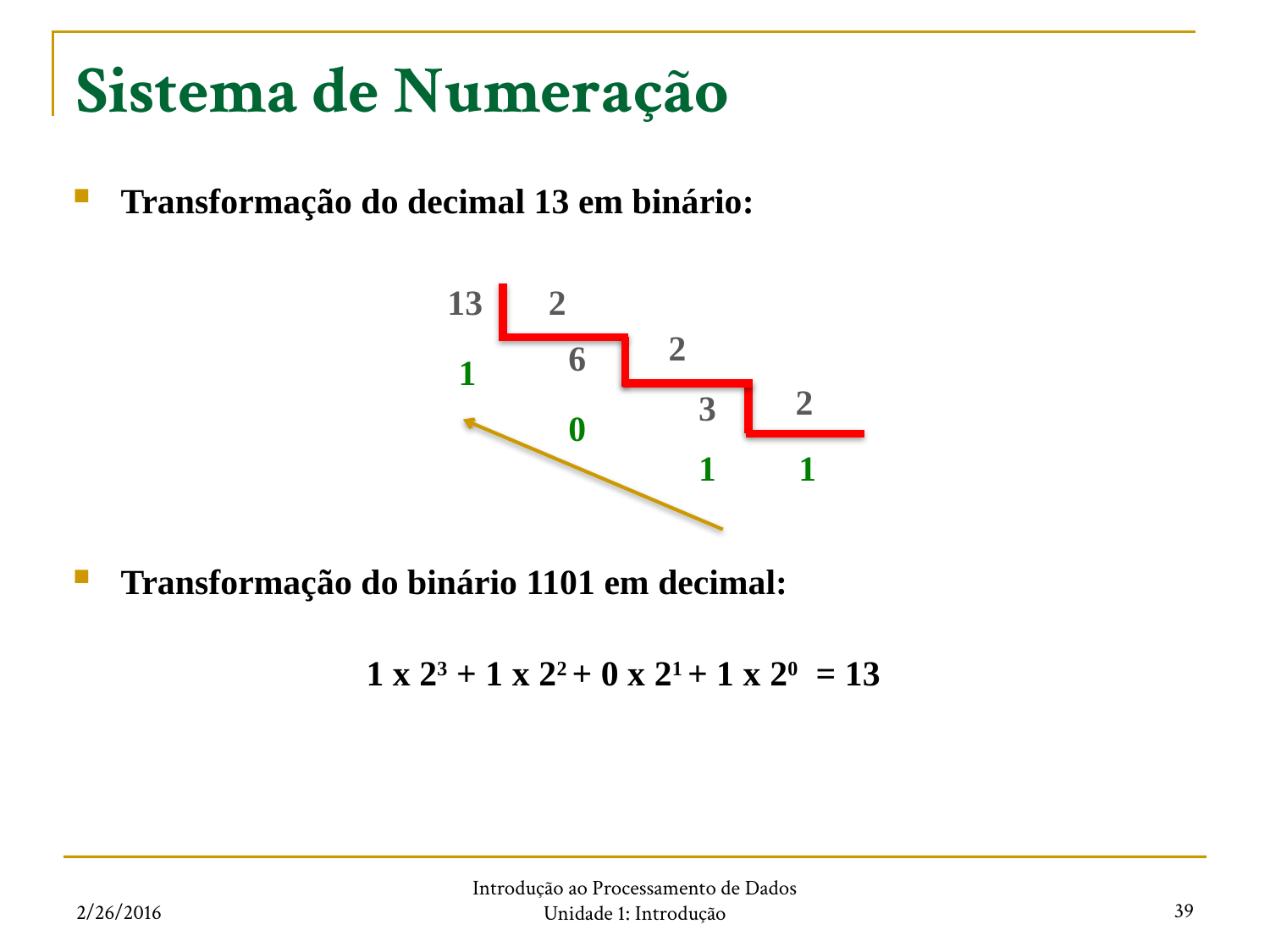

# Sistema de Numeração
Transformação do decimal 13 em binário:

Transformação do binário 1101 em decimal:

2
13
2
6
1
2
3
0
1
1
1 x 23 + 1 x 22 + 0 x 21 + 1 x 20  = 13
2/26/2016
39
Introdução ao Processamento de Dados
Unidade 1: Introdução